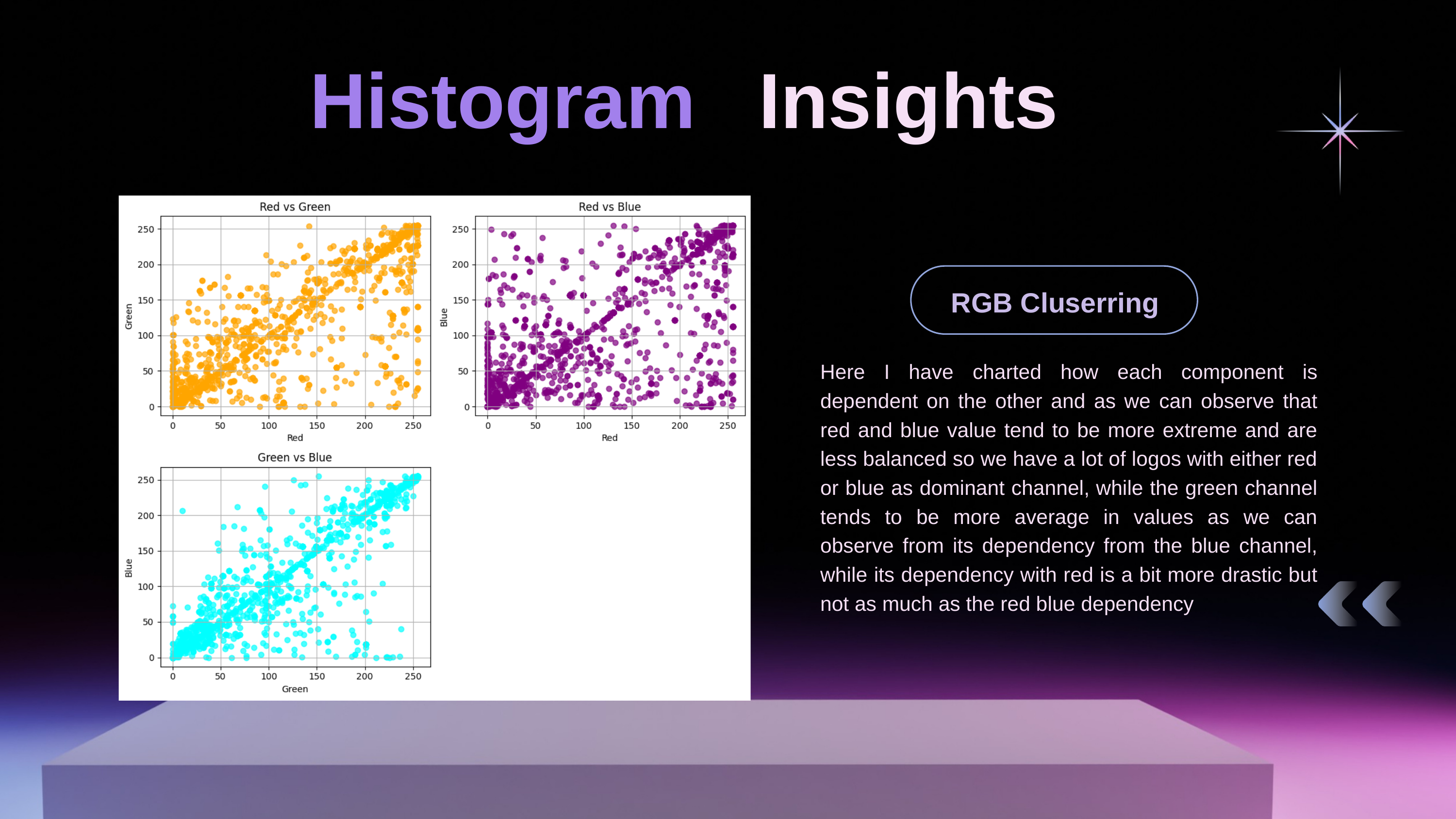

Histogram
Insights

RGB Cluserring
Here I have charted how each component is dependent on the other and as we can observe that red and blue value tend to be more extreme and are less balanced so we have a lot of logos with either red or blue as dominant channel, while the green channel tends to be more average in values as we can observe from its dependency from the blue channel, while its dependency with red is a bit more drastic but not as much as the red blue dependency